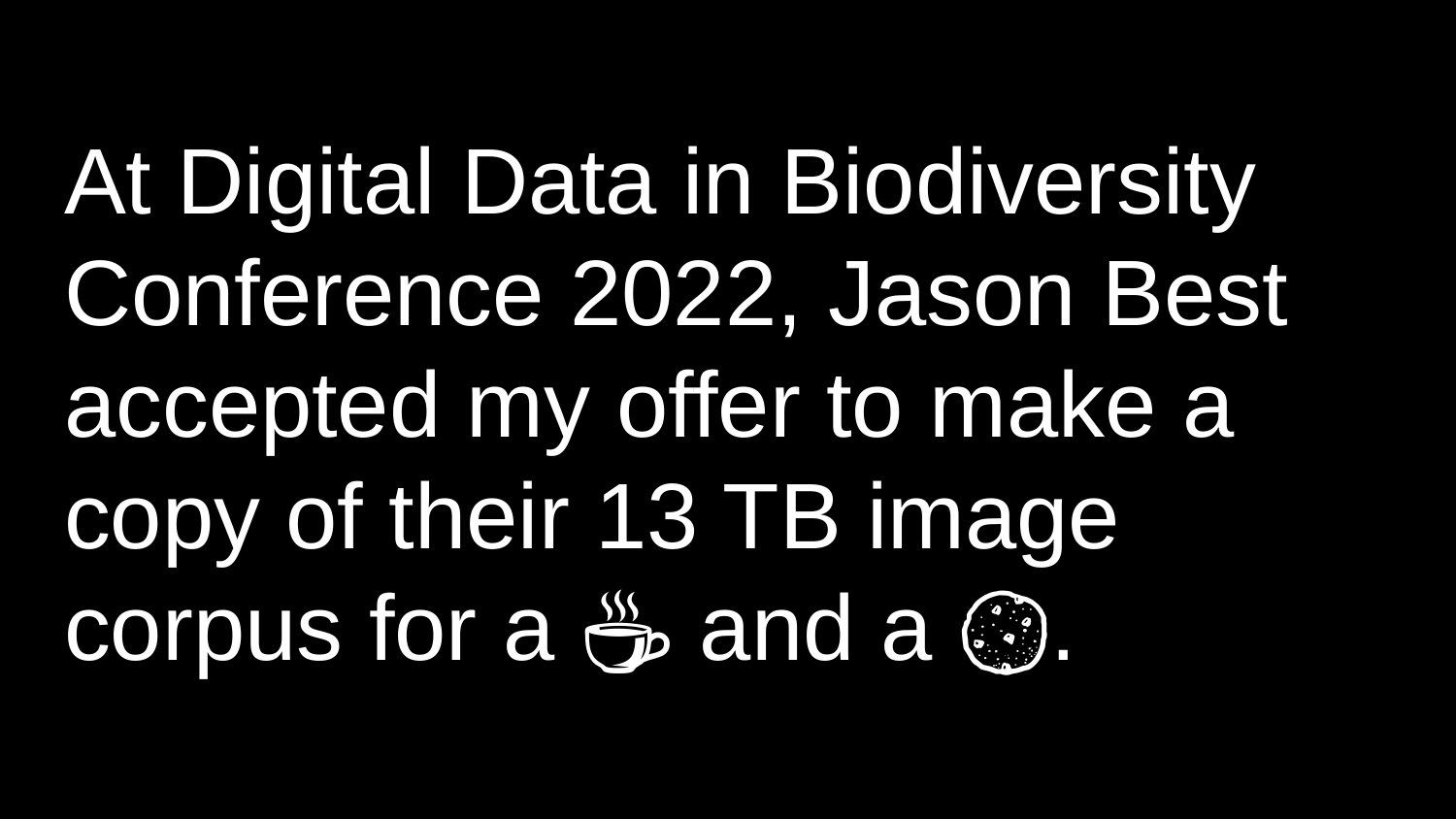

# At Digital Data in Biodiversity Conference 2022, Jason Best accepted my offer to make a copy of their 13 TB image corpus for a ☕ and a 🍪.